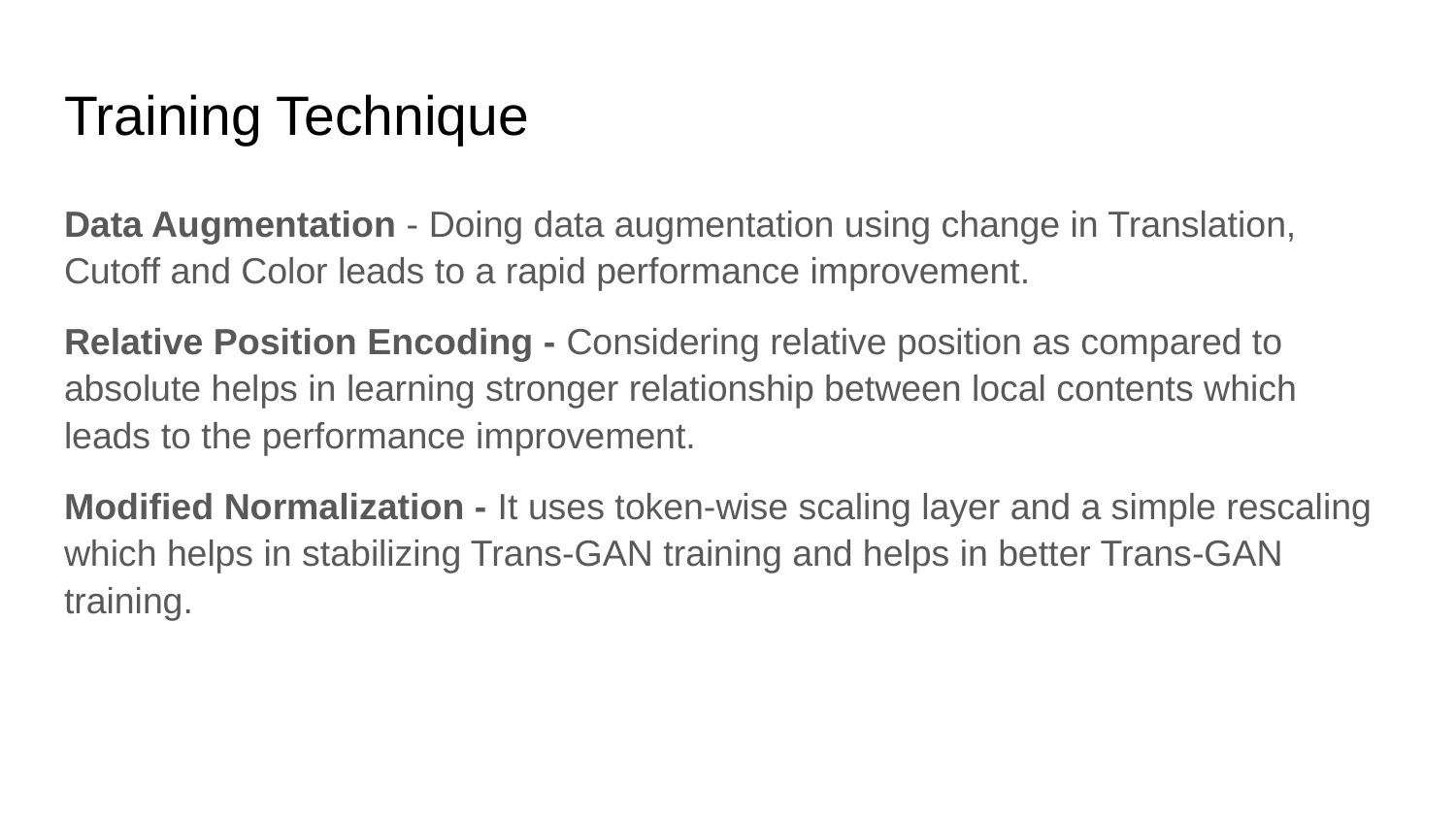

# Training Technique
Data Augmentation - Doing data augmentation using change in Translation, Cutoff and Color leads to a rapid performance improvement.
Relative Position Encoding - Considering relative position as compared to absolute helps in learning stronger relationship between local contents which leads to the performance improvement.
Modified Normalization - It uses token-wise scaling layer and a simple rescaling which helps in stabilizing Trans-GAN training and helps in better Trans-GAN training.